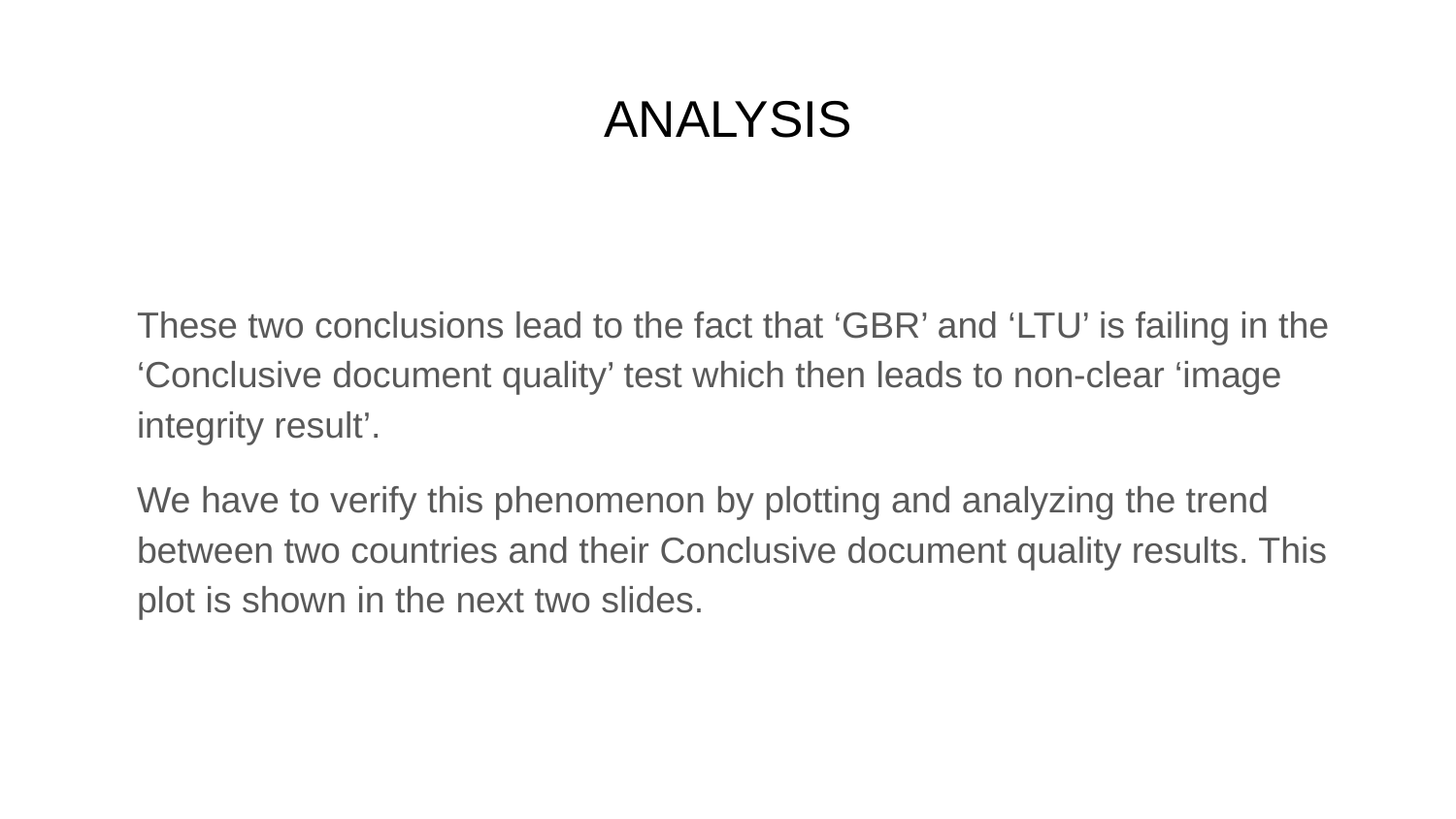

# ANALYSIS
These two conclusions lead to the fact that ‘GBR’ and ‘LTU’ is failing in the ‘Conclusive document quality’ test which then leads to non-clear ‘image integrity result’.
We have to verify this phenomenon by plotting and analyzing the trend between two countries and their Conclusive document quality results. This plot is shown in the next two slides.